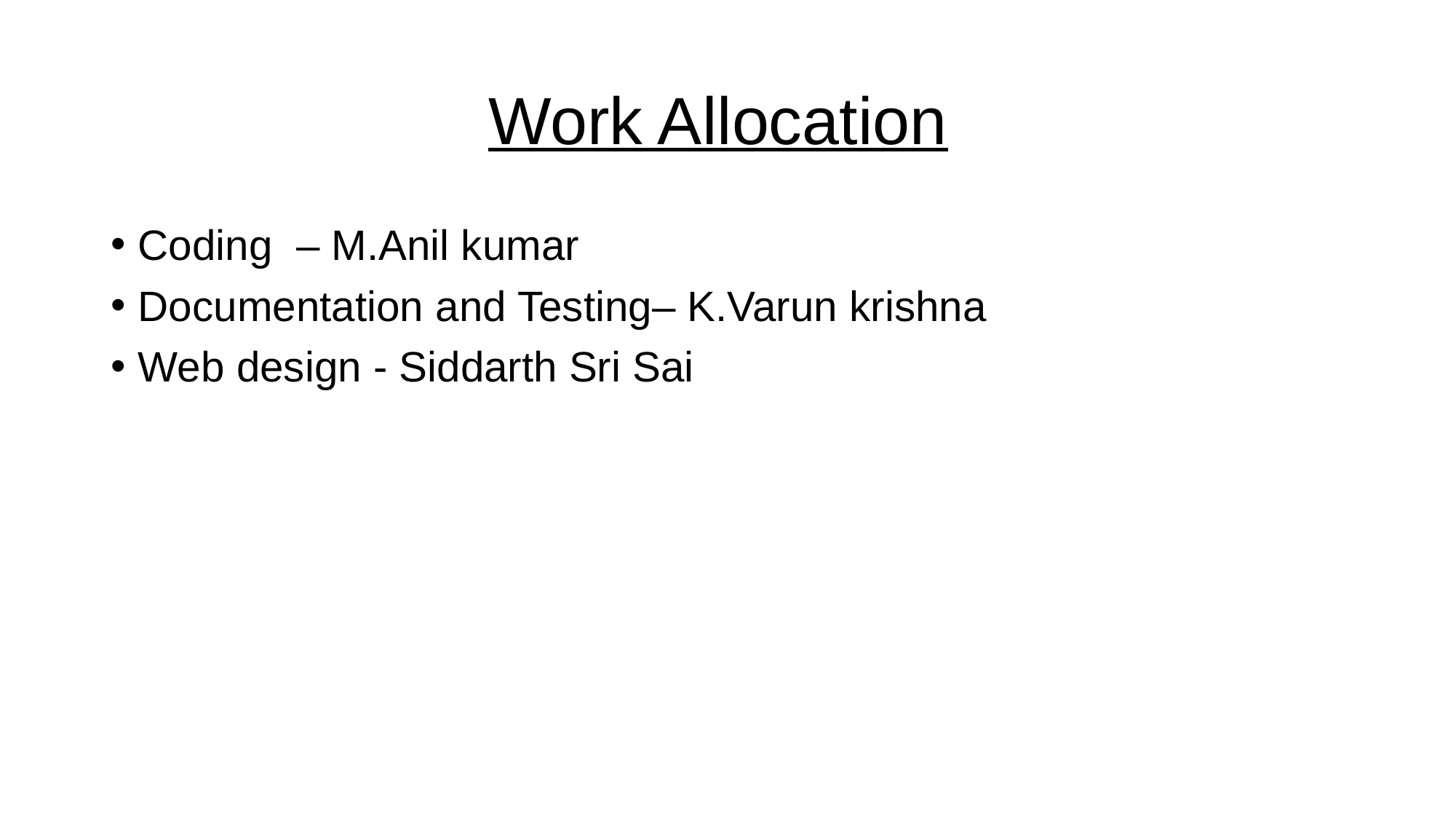

# Work Allocation
Coding  – M.Anil kumar
Documentation and Testing– K.Varun krishna
Web design - Siddarth Sri Sai